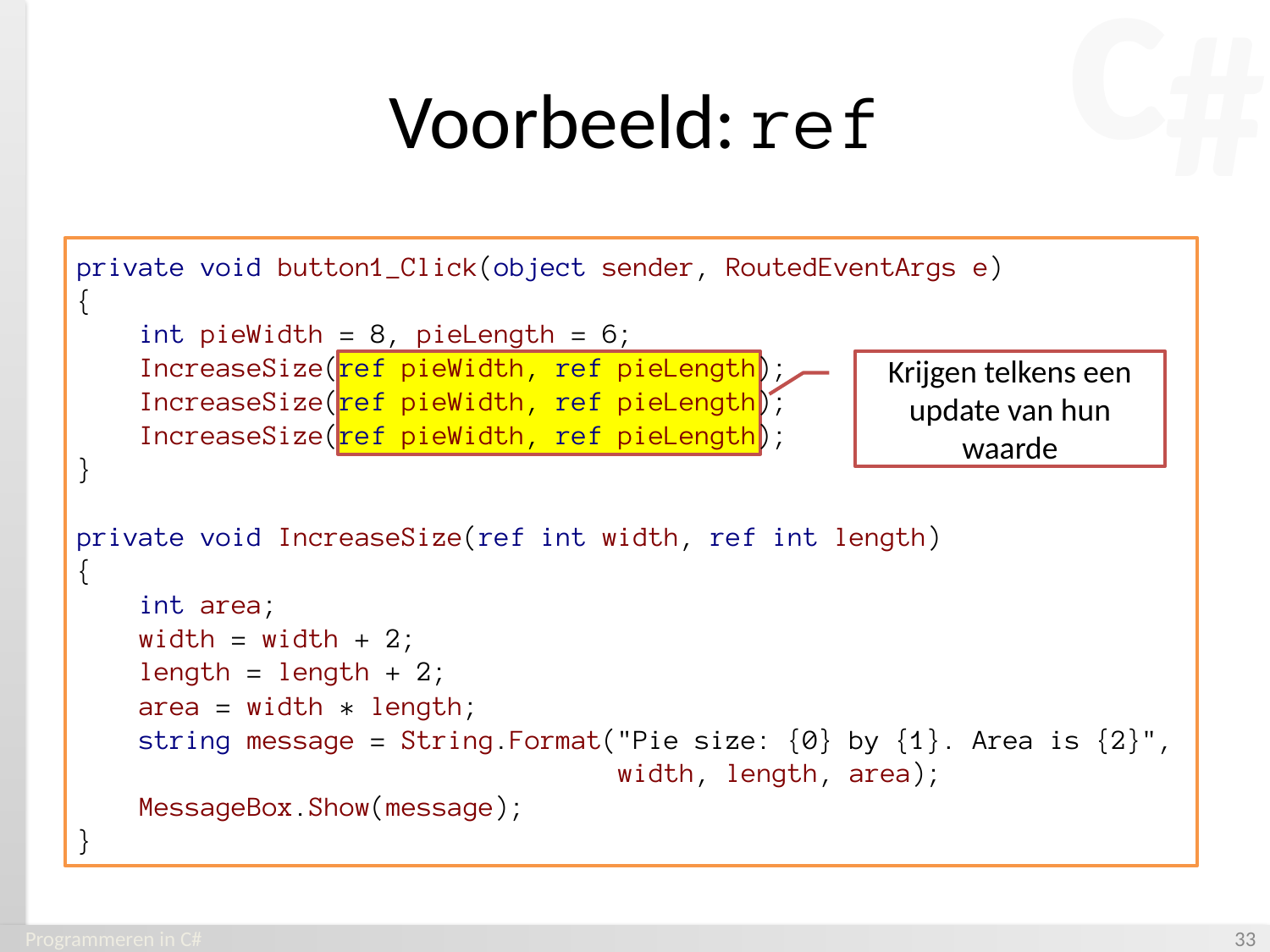

# Voorbeeld: ref
private void button1_Click(object sender, RoutedEventArgs e)
{
    int pieWidth = 8, pieLength = 6;
    IncreaseSize(ref pieWidth, ref pieLength);
    IncreaseSize(ref pieWidth, ref pieLength);
    IncreaseSize(ref pieWidth, ref pieLength);
}
private void IncreaseSize(ref int width, ref int length)
{
    int area;
    width = width + 2;
    length = length + 2;
    area = width * length;
    string message = String.Format("Pie size: {0} by {1}. Area is {2}",
                                   width, length, area);
    MessageBox.Show(message);
}

Krijgen telkens een update van hun waarde
Programmeren in C#
33